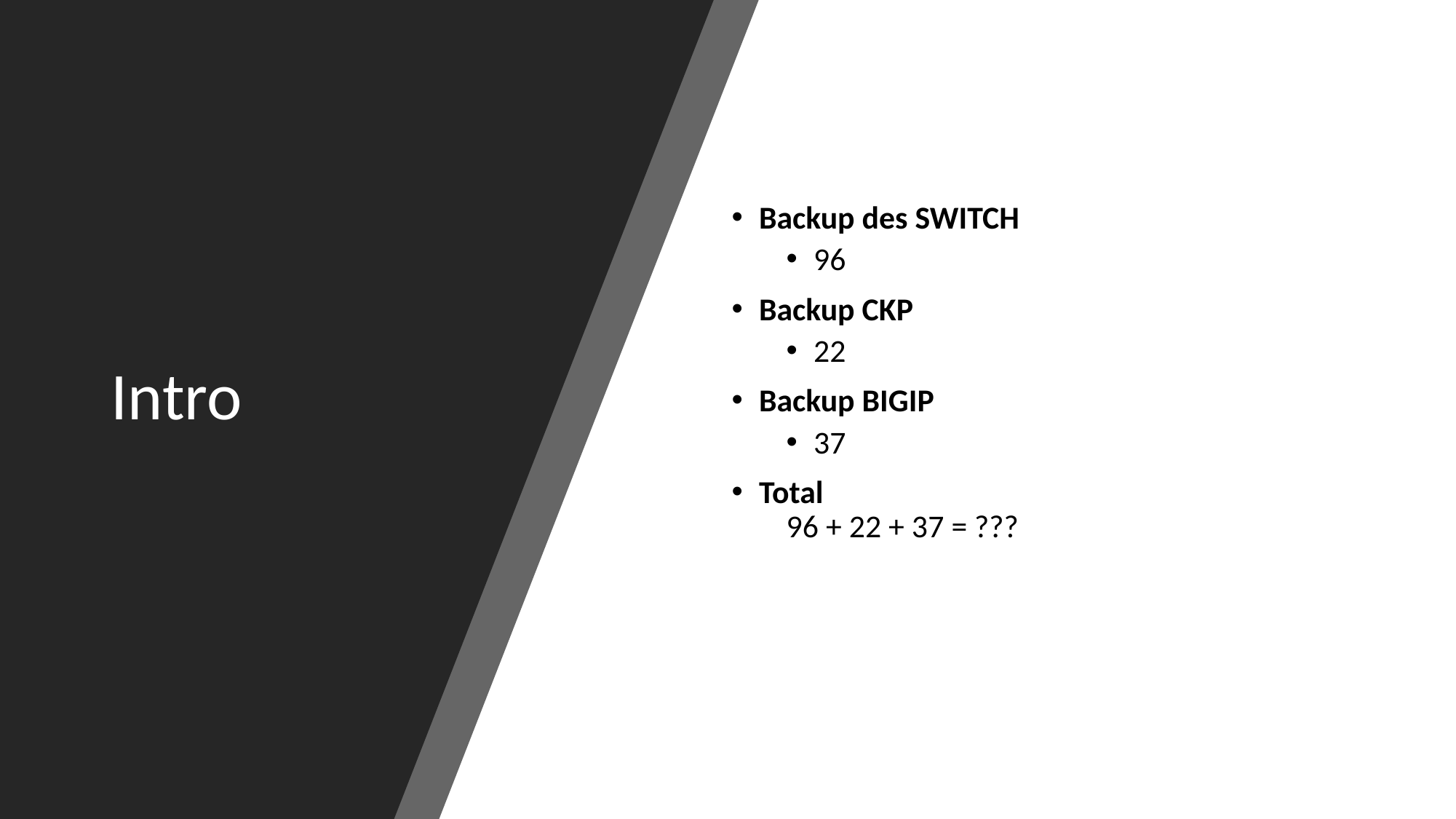

# Intro
Backup des SWITCH
96
Backup CKP
22
Backup BIGIP
37
Total
96 + 22 + 37 = ???